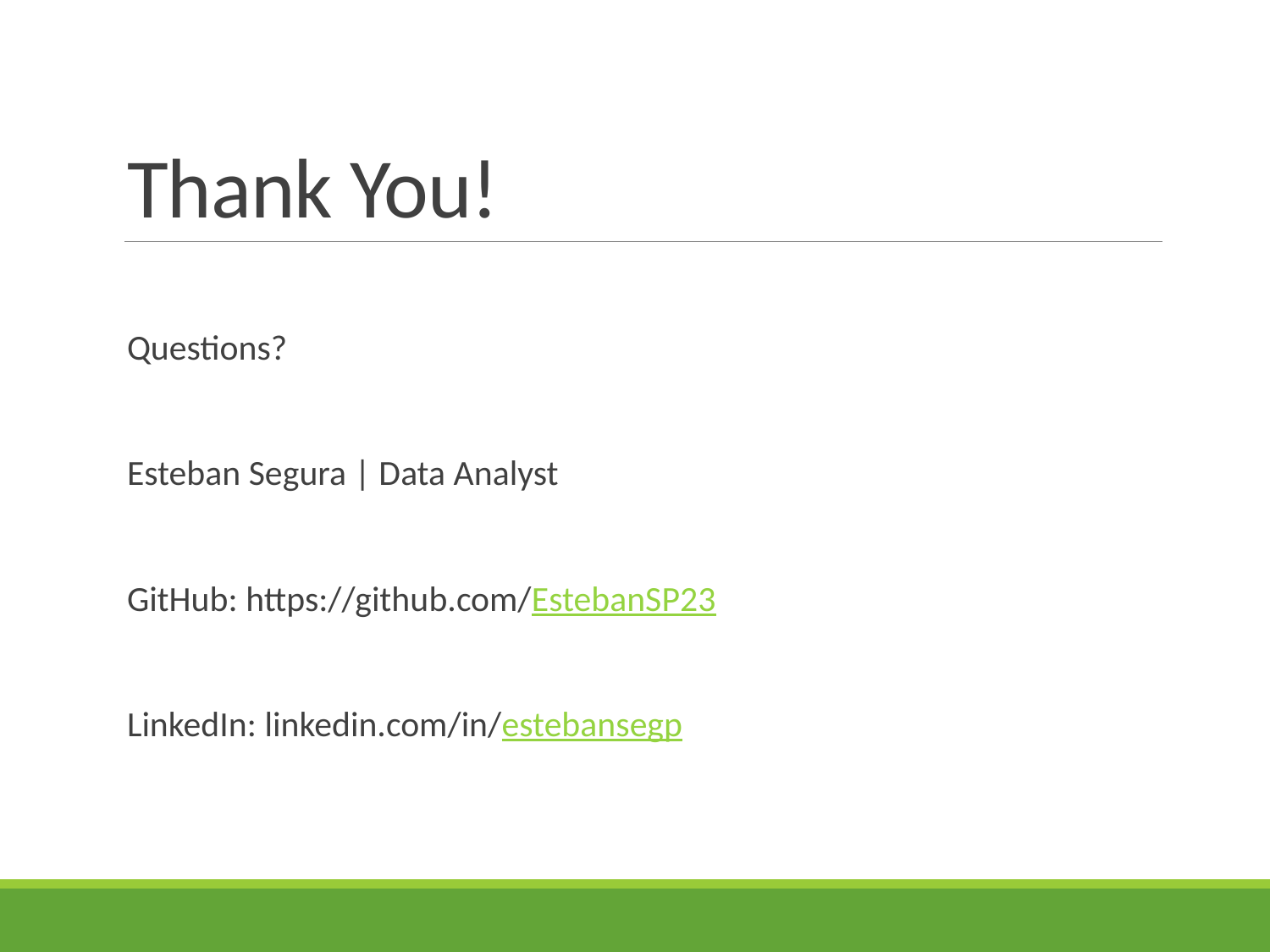

# Thank You!

Questions?

Esteban Segura | Data Analyst

GitHub: https://github.com/EstebanSP23

LinkedIn: linkedin.com/in/estebansegp